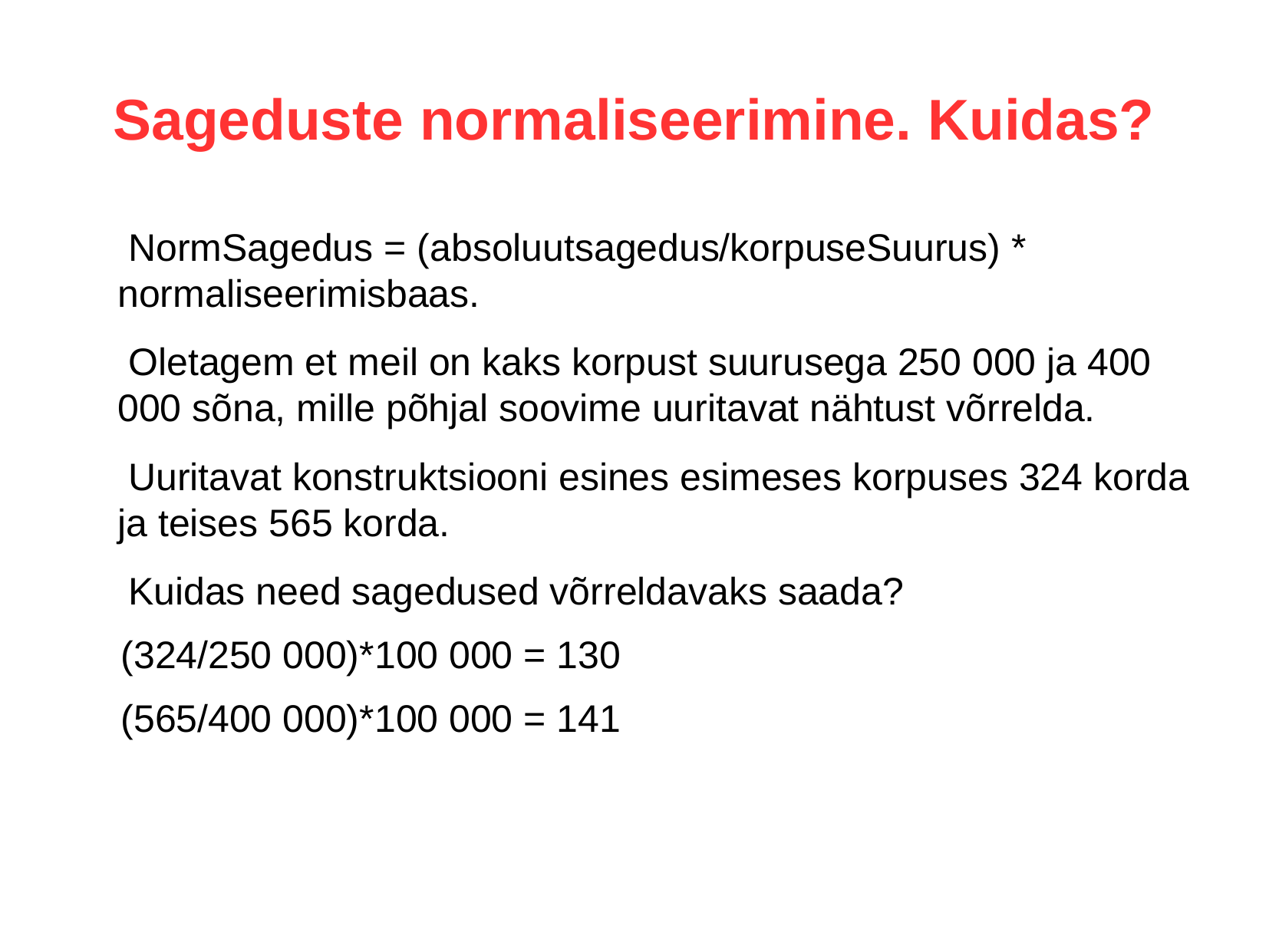

Sageduste normaliseerimine. Kuidas?
 NormSagedus = (absoluutsagedus/korpuseSuurus) * normaliseerimisbaas.
 Oletagem et meil on kaks korpust suurusega 250 000 ja 400 000 sõna, mille põhjal soovime uuritavat nähtust võrrelda.
 Uuritavat konstruktsiooni esines esimeses korpuses 324 korda ja teises 565 korda.
 Kuidas need sagedused võrreldavaks saada?
(324/250 000)*100 000 = 130
(565/400 000)*100 000 = 141